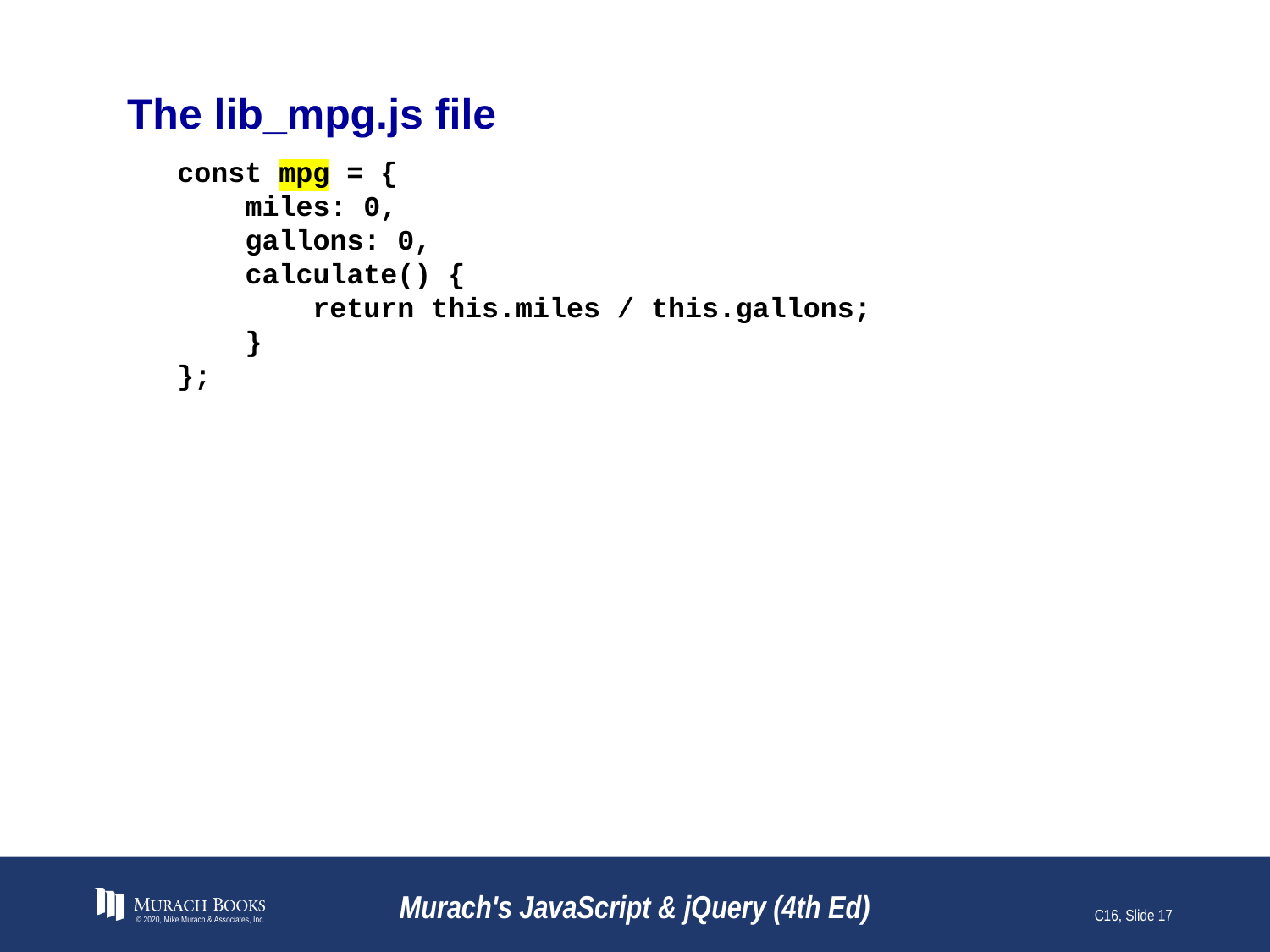

# The lib_mpg.js file
const mpg = {
    miles: 0,
    gallons: 0,
    calculate() {
        return this.miles / this.gallons;
    }
};

© 2020, Mike Murach & Associates, Inc.
Murach's JavaScript & jQuery (4th Ed)

C16, Slide 17